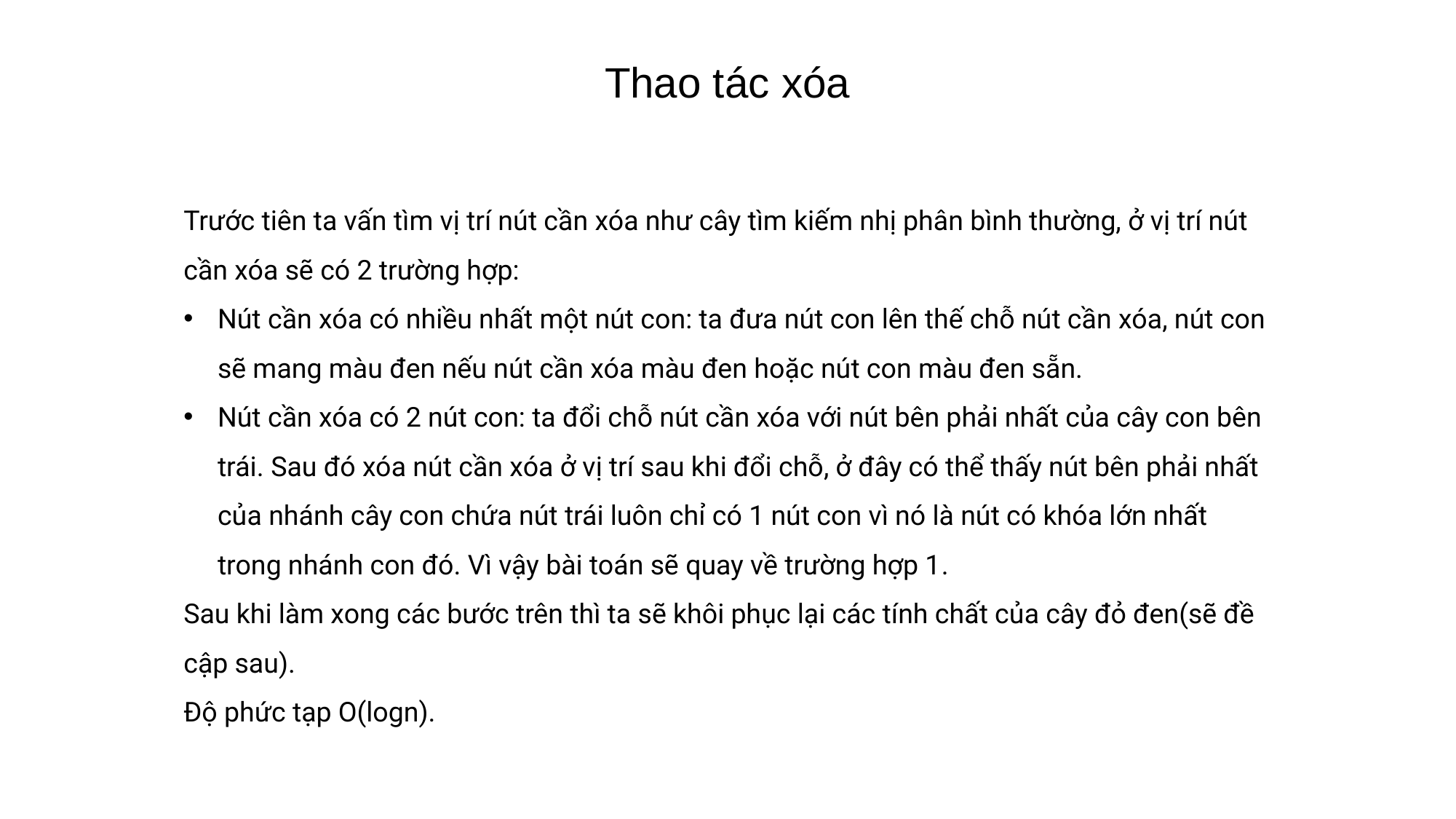

Thao tác xóa
Trước tiên ta vấn tìm vị trí nút cần xóa như cây tìm kiếm nhị phân bình thường, ở vị trí nút cần xóa sẽ có 2 trường hợp:
Nút cần xóa có nhiều nhất một nút con: ta đưa nút con lên thế chỗ nút cần xóa, nút con sẽ mang màu đen nếu nút cần xóa màu đen hoặc nút con màu đen sẵn.
Nút cần xóa có 2 nút con: ta đổi chỗ nút cần xóa với nút bên phải nhất của cây con bên trái. Sau đó xóa nút cần xóa ở vị trí sau khi đổi chỗ, ở đây có thể thấy nút bên phải nhất của nhánh cây con chứa nút trái luôn chỉ có 1 nút con vì nó là nút có khóa lớn nhất trong nhánh con đó. Vì vậy bài toán sẽ quay về trường hợp 1.
Sau khi làm xong các bước trên thì ta sẽ khôi phục lại các tính chất của cây đỏ đen(sẽ đề cập sau).
Độ phức tạp O(logn).